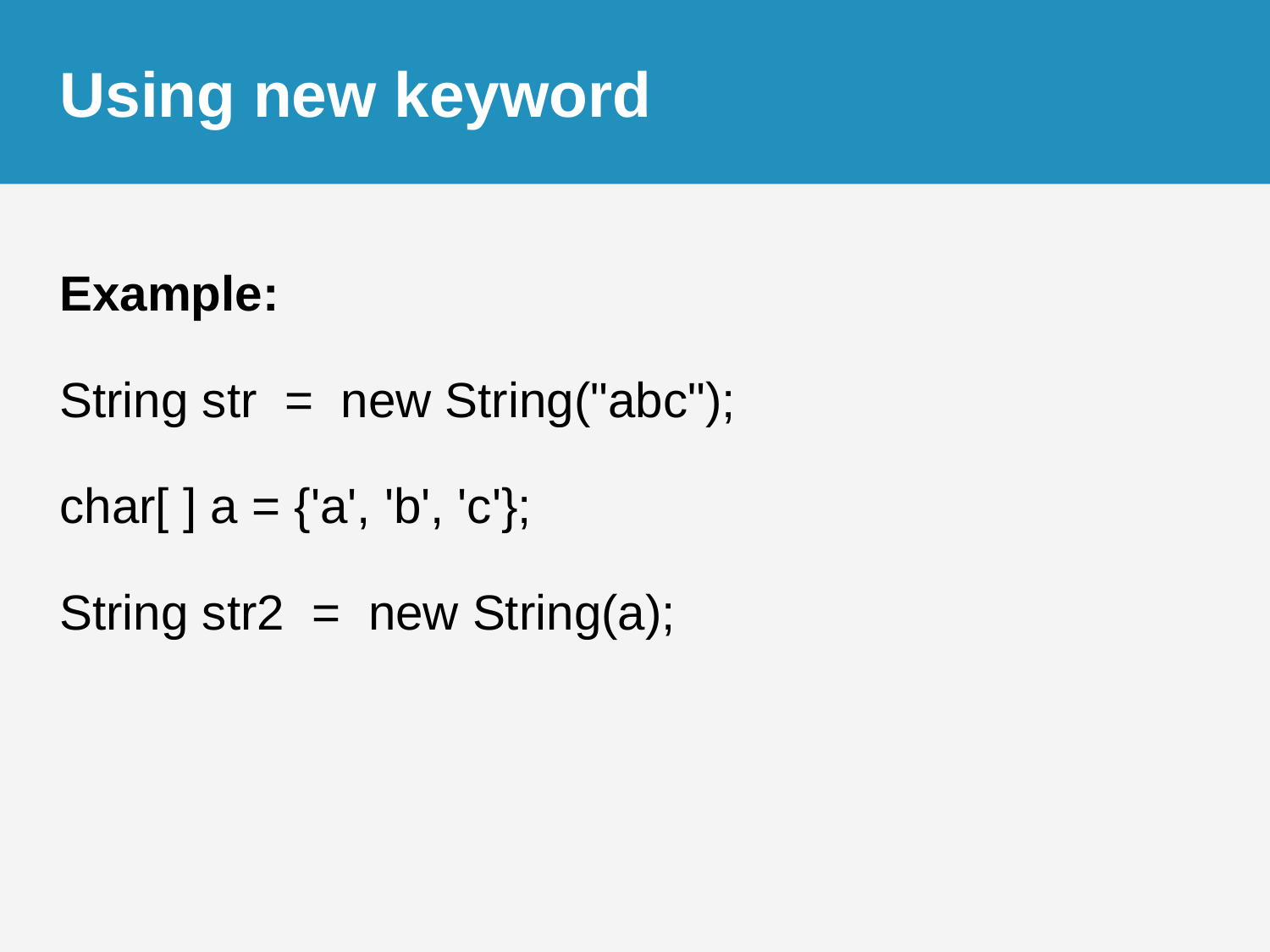

# Using new keyword
Example:
String str  =  new String("abc");
char[ ] a = {'a', 'b', 'c'};
String str2  =  new String(a);